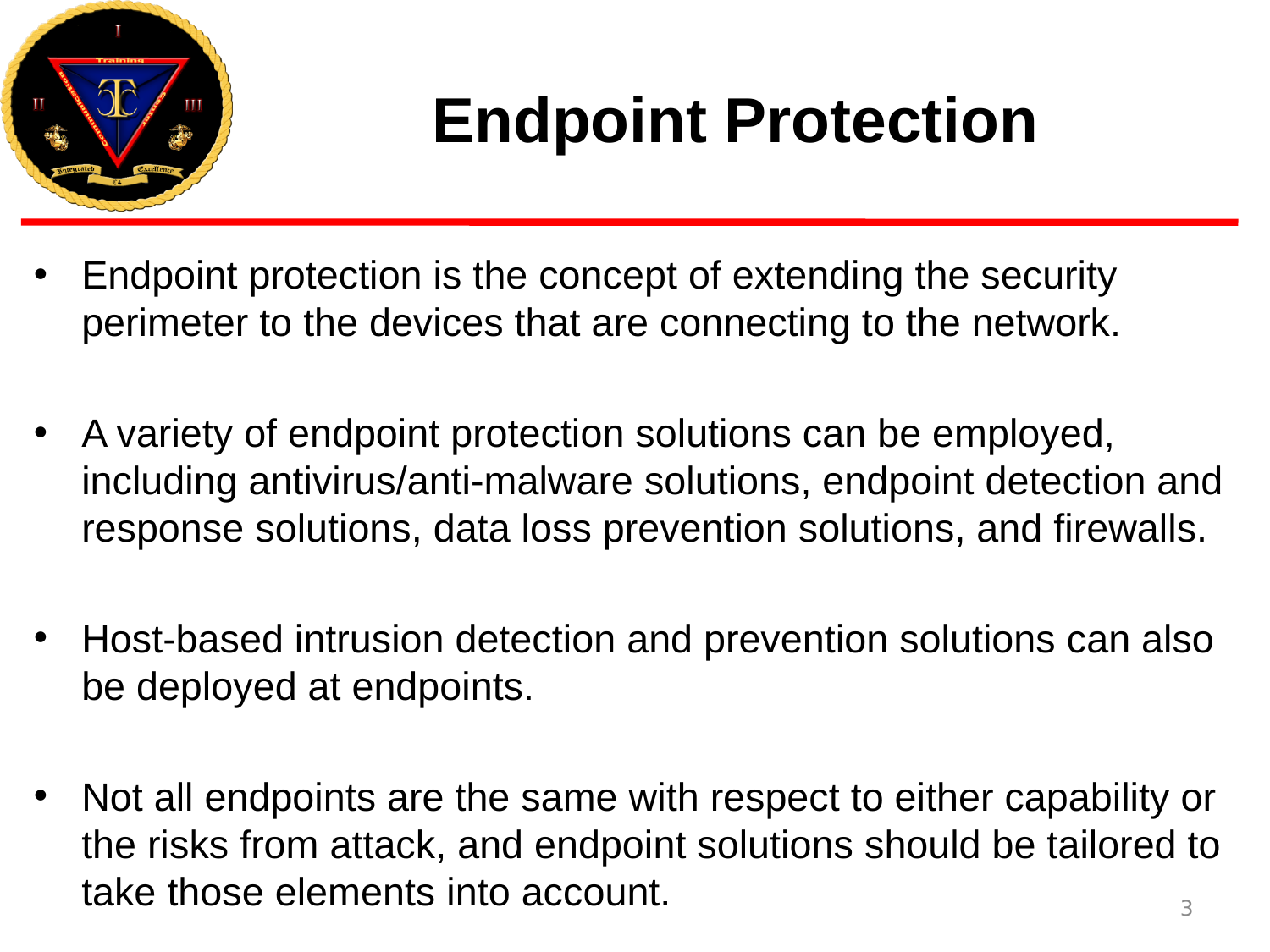

# Endpoint Protection
Endpoint protection is the concept of extending the security perimeter to the devices that are connecting to the network.

A variety of endpoint protection solutions can be employed, including antivirus/anti-malware solutions, endpoint detection and response solutions, data loss prevention solutions, and firewalls.

Host-based intrusion detection and prevention solutions can also be deployed at endpoints.

Not all endpoints are the same with respect to either capability or the risks from attack, and endpoint solutions should be tailored to take those elements into account.
3